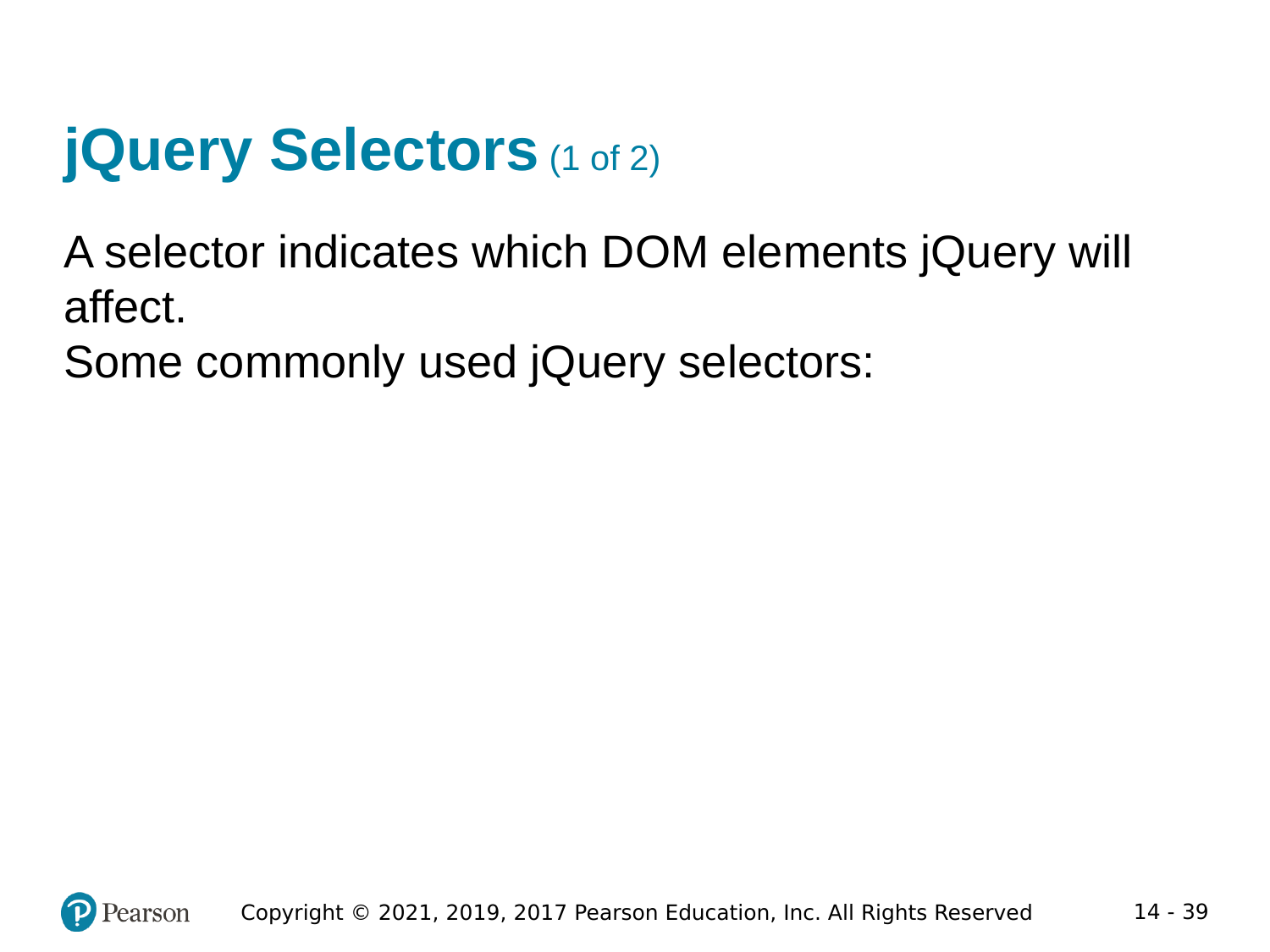

# jQuery Selectors (1 of 2)
A selector indicates which DOM elements jQuery will affect.
Some commonly used jQuery selectors: